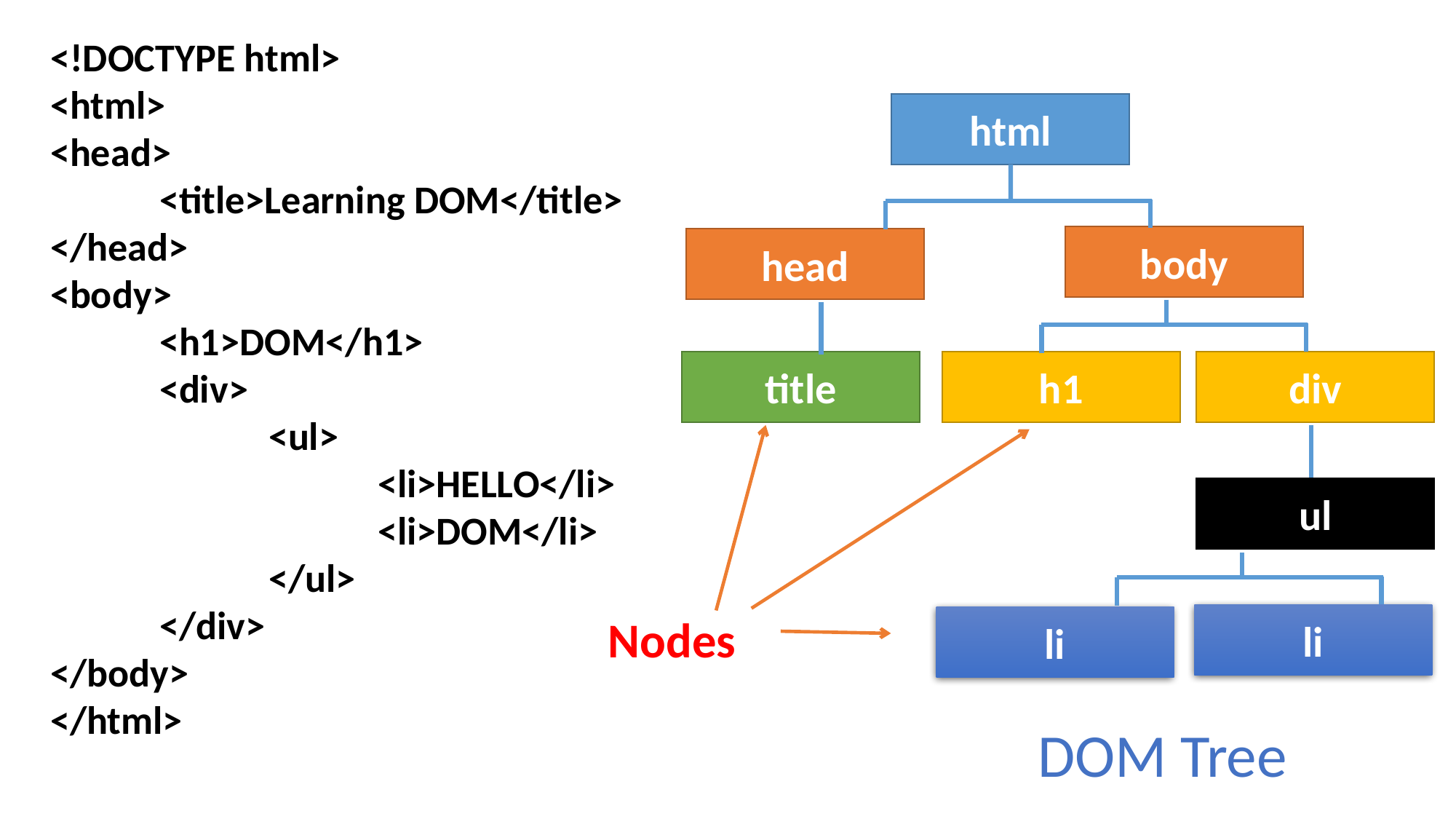

<!DOCTYPE html>
<html>
<head>
	<title>Learning DOM</title>
</head>
<body>
	<h1>DOM</h1>
	<div>
		<ul>
			<li>HELLO</li>
			<li>DOM</li>
		</ul>
	</div>
</body>
</html>
html
body
head
h1
div
title
ul
Nodes
li
li
DOM Tree